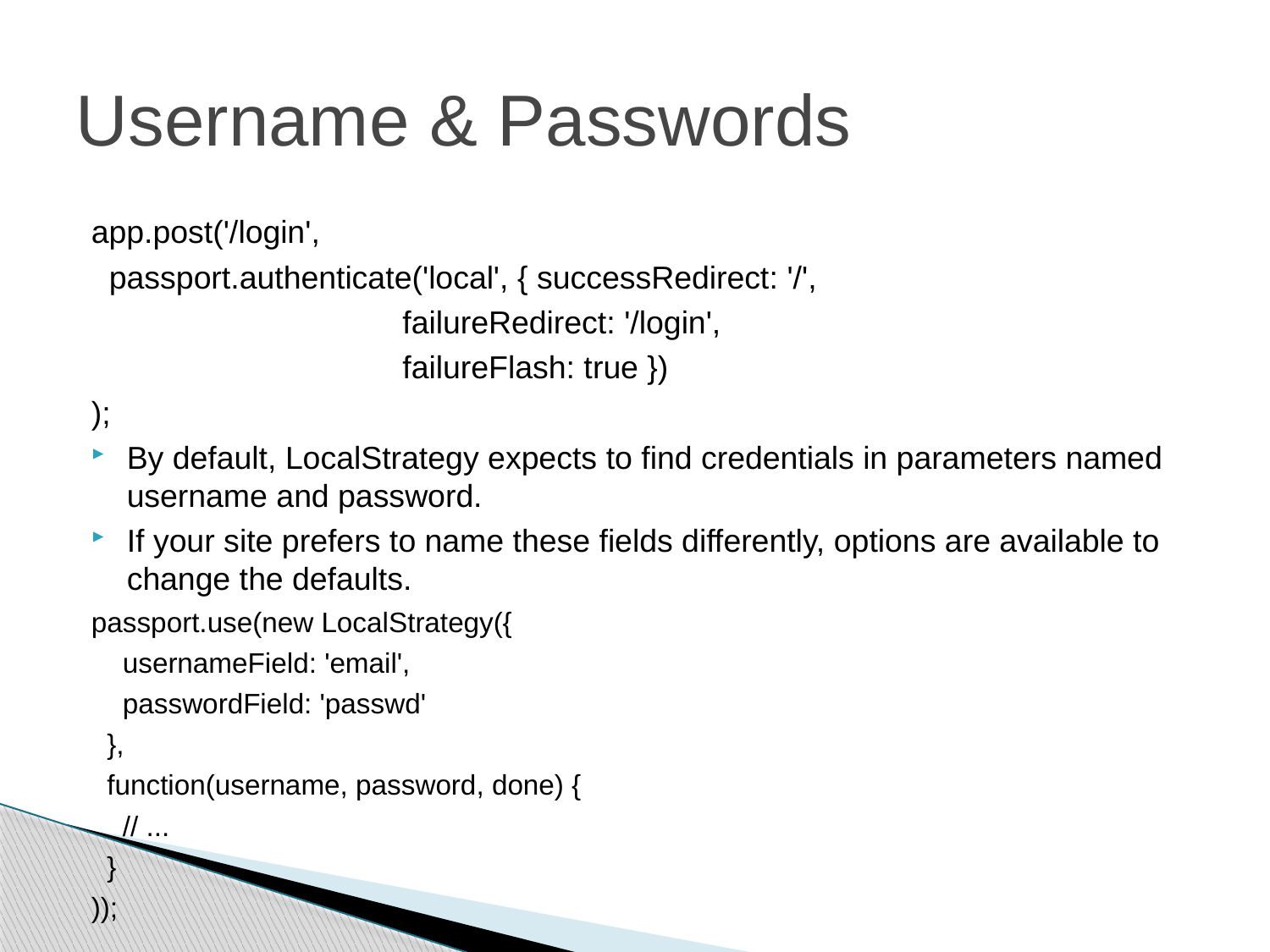

# Username & Passwords
app.post('/login',
  passport.authenticate('local', { successRedirect: '/',
                                   failureRedirect: '/login',
                                   failureFlash: true })
);
By default, LocalStrategy expects to find credentials in parameters named username and password.
If your site prefers to name these fields differently, options are available to change the defaults.
passport.use(new LocalStrategy({
    usernameField: 'email',
    passwordField: 'passwd'
  },
  function(username, password, done) {
    // ...
  }
));